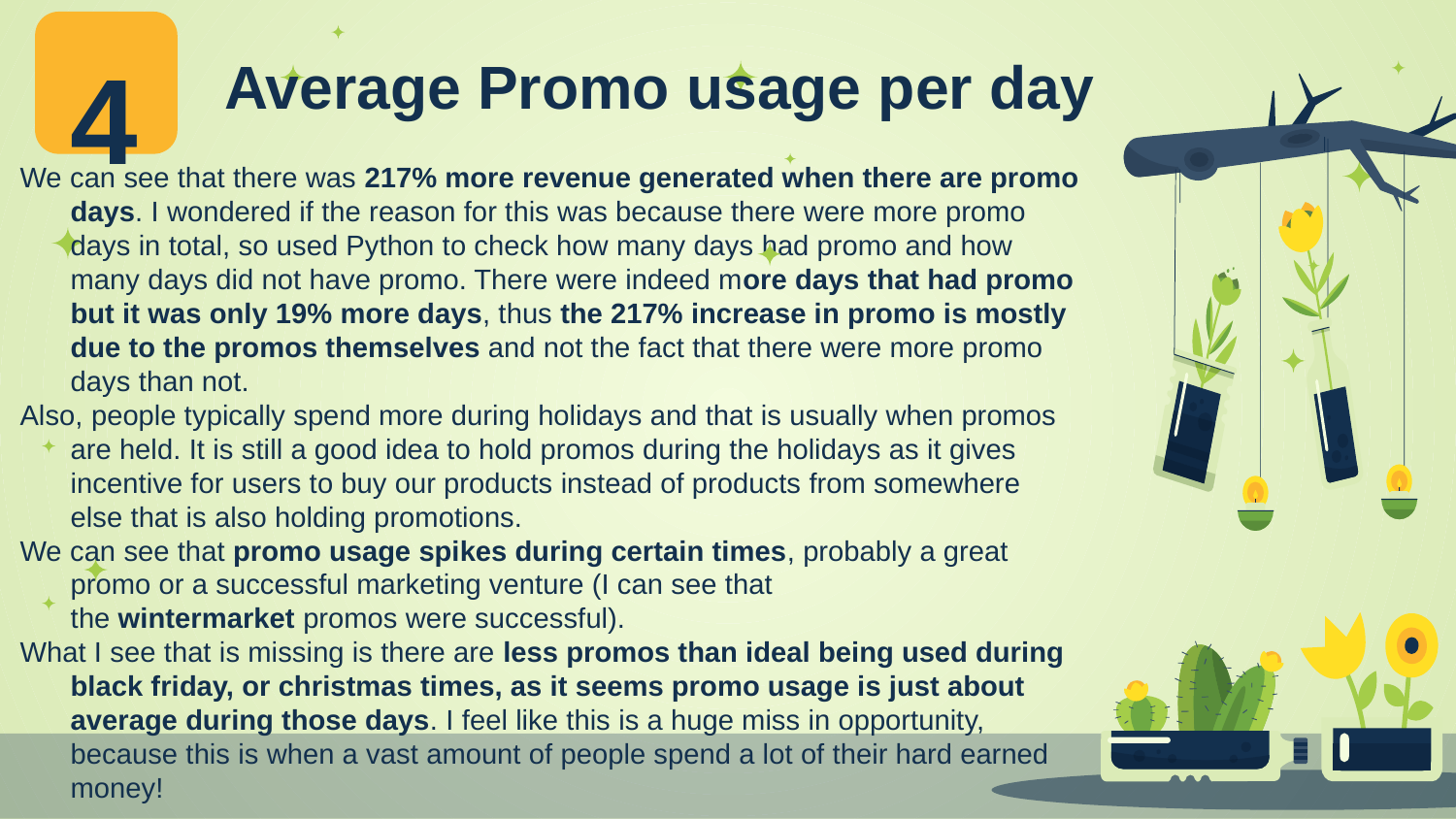

# Average Promo usage per day

4

We can see that there was 217% more revenue generated when there are promo days. I wondered if the reason for this was because there were more promo days in total, so used Python to check how many days had promo and how many days did not have promo. There were indeed more days that had promo but it was only 19% more days, thus the 217% increase in promo is mostly due to the promos themselves and not the fact that there were more promo days than not.
Also, people typically spend more during holidays and that is usually when promos are held. It is still a good idea to hold promos during the holidays as it gives incentive for users to buy our products instead of products from somewhere else that is also holding promotions.
We can see that promo usage spikes during certain times, probably a great promo or a successful marketing venture (I can see that the wintermarket promos were successful).
What I see that is missing is there are less promos than ideal being used during black friday, or christmas times, as it seems promo usage is just about average during those days. I feel like this is a huge miss in opportunity, because this is when a vast amount of people spend a lot of their hard earned money!